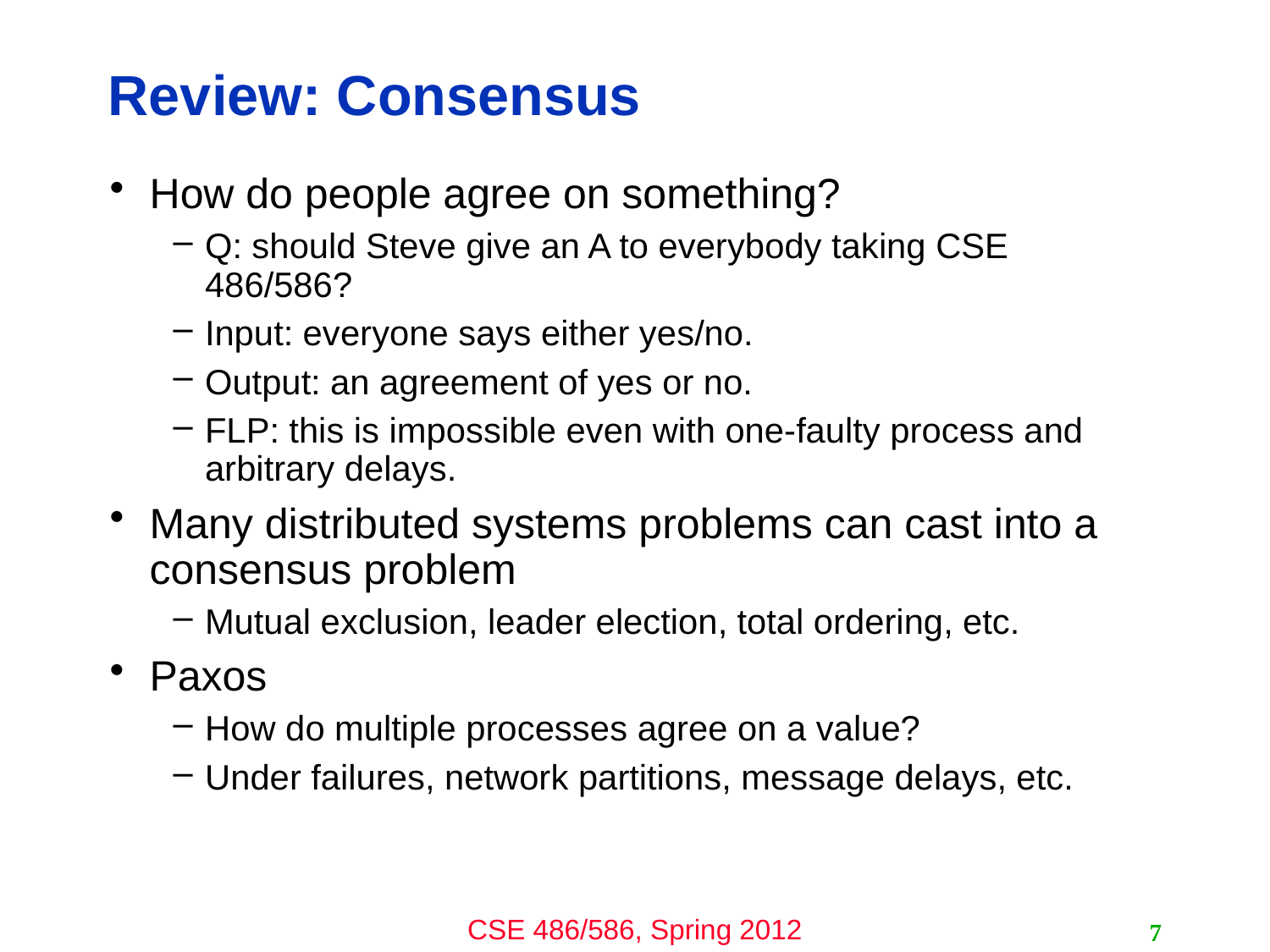

# Review: Consensus
How do people agree on something?
Q: should Steve give an A to everybody taking CSE 486/586?
Input: everyone says either yes/no.
Output: an agreement of yes or no.
FLP: this is impossible even with one-faulty process and arbitrary delays.
Many distributed systems problems can cast into a consensus problem
Mutual exclusion, leader election, total ordering, etc.
Paxos
How do multiple processes agree on a value?
Under failures, network partitions, message delays, etc.
7